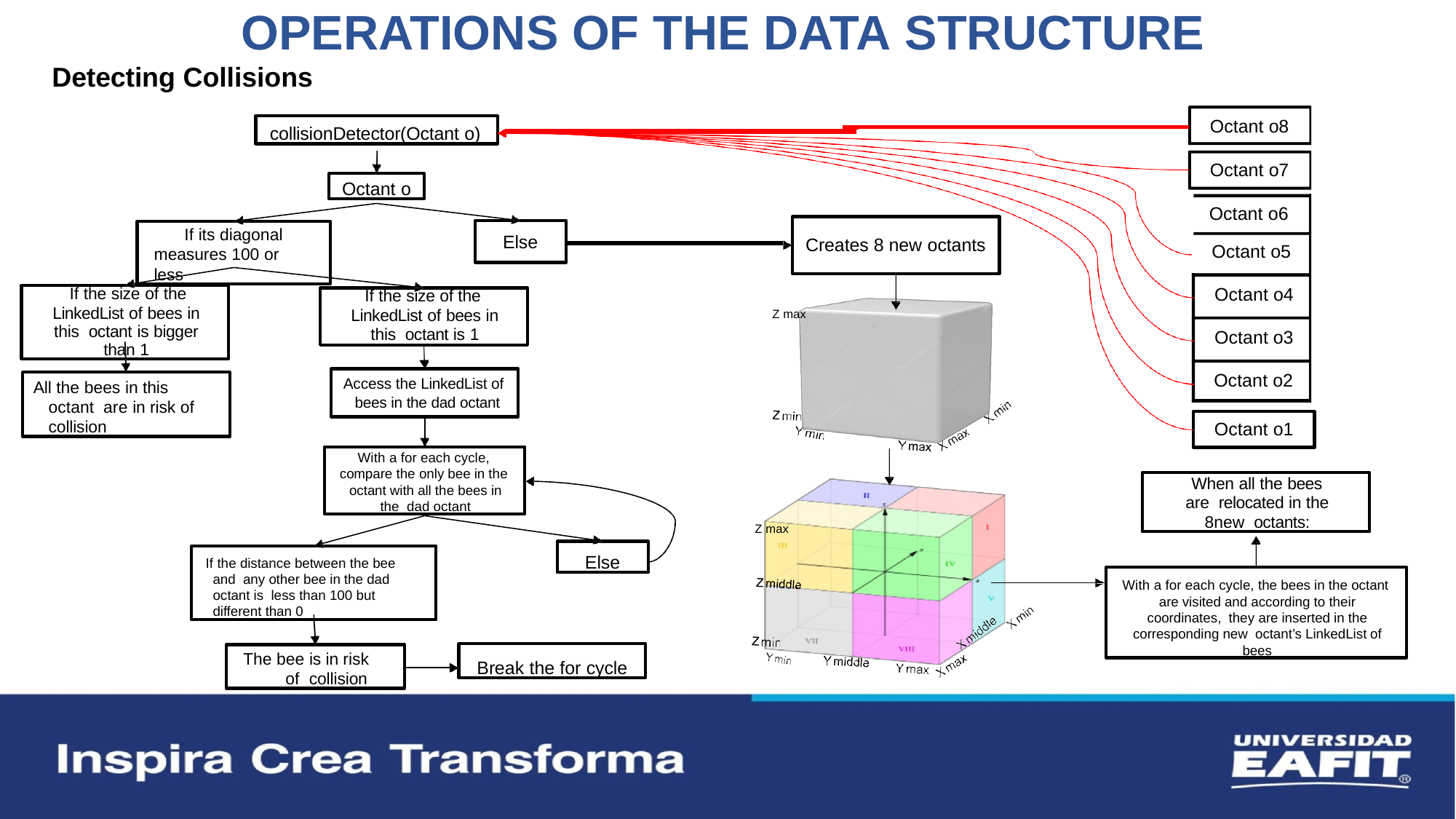

# OPERATIONS OF THE DATA STRUCTURE
Detecting Collisions

Octant o8
collisionDetector(Octant o)

Octant o7
Octant o

| Octant o6 |
| --- |
| Octant o5 |
| Octant o4 |
| Octant o3 |
| Octant o2 |

If its diagonal  measures 100 or less
Else
Creates 8 new octants

If the size of the  LinkedList of bees in this  octant is 1
If the size of the
LinkedList of bees in this  octant is bigger than 1

Z max

All the bees in this octant  are in risk of collision
Access the LinkedList of  bees in the dad octant

Octant o1

With a for each cycle,  compare the only bee in the  octant with all the bees in the  dad octant

When all the bees are  relocated in the 8new  octants:

Z max

Else
If the distance between the bee and  any other bee in the dad octant is  less than 100 but different than 0

With a for each cycle, the bees in the octant  are visited and according to their coordinates,  they are inserted in the corresponding new  octant’s LinkedList of bees

Break the for cycle
The bee is in risk of  collision